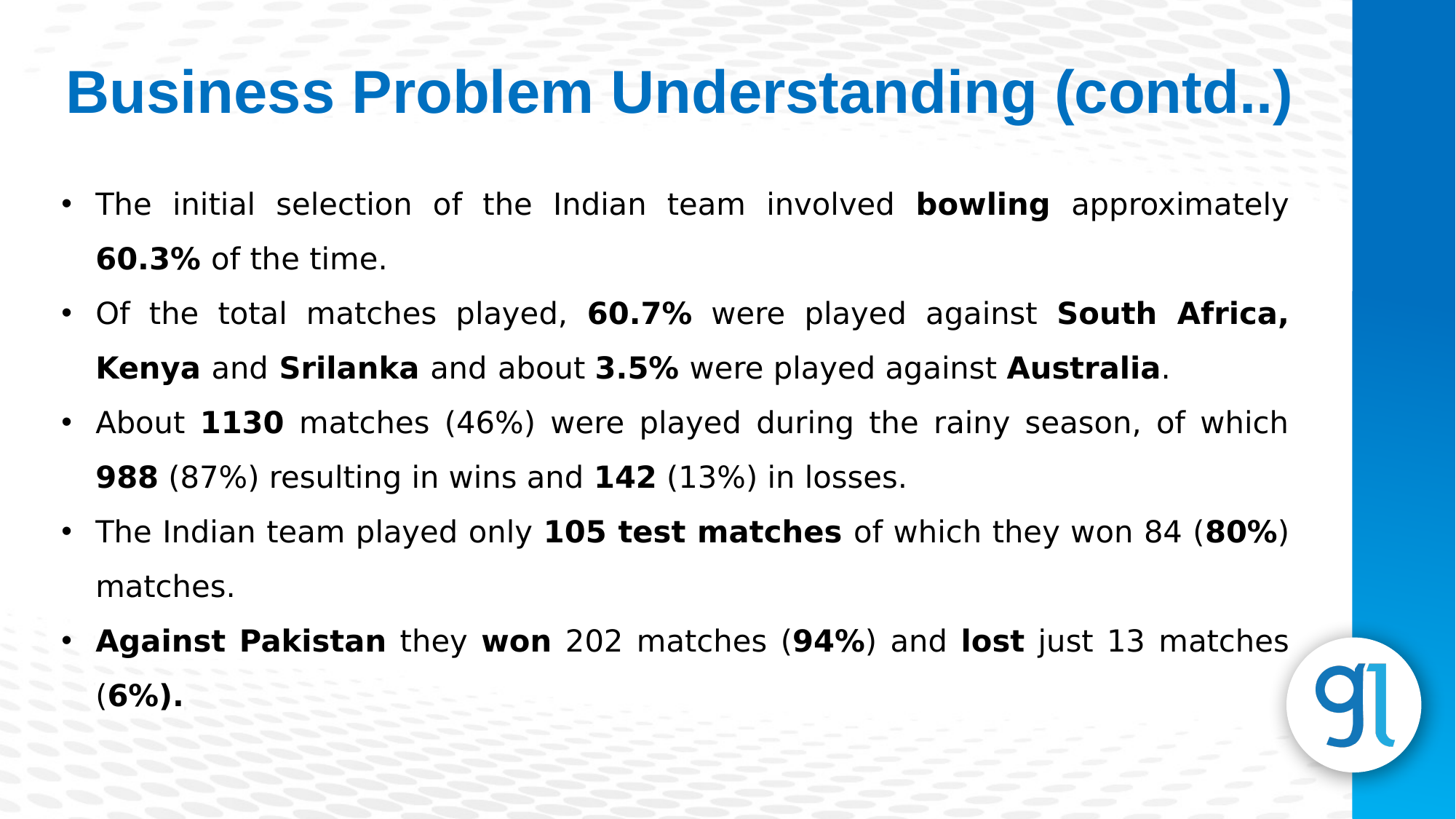

Business Problem Understanding (contd..)
The initial selection of the Indian team involved bowling approximately 60.3% of the time.
Of the total matches played, 60.7% were played against South Africa, Kenya and Srilanka and about 3.5% were played against Australia.
About 1130 matches (46%) were played during the rainy season, of which 988 (87%) resulting in wins and 142 (13%) in losses.
The Indian team played only 105 test matches of which they won 84 (80%) matches.
Against Pakistan they won 202 matches (94%) and lost just 13 matches (6%).